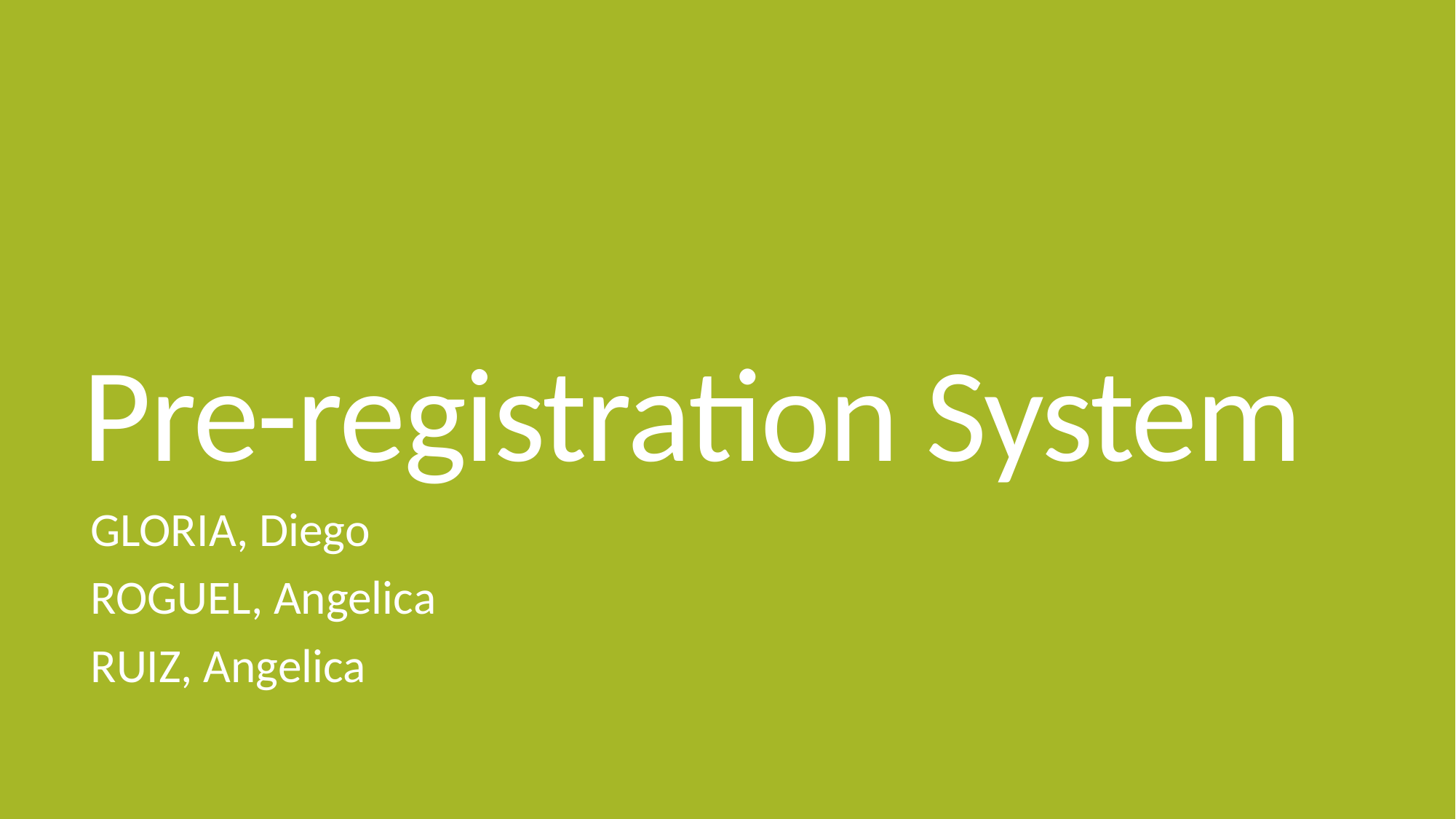

# Pre-registration System
GLORIA, Diego
ROGUEL, Angelica
RUIZ, Angelica